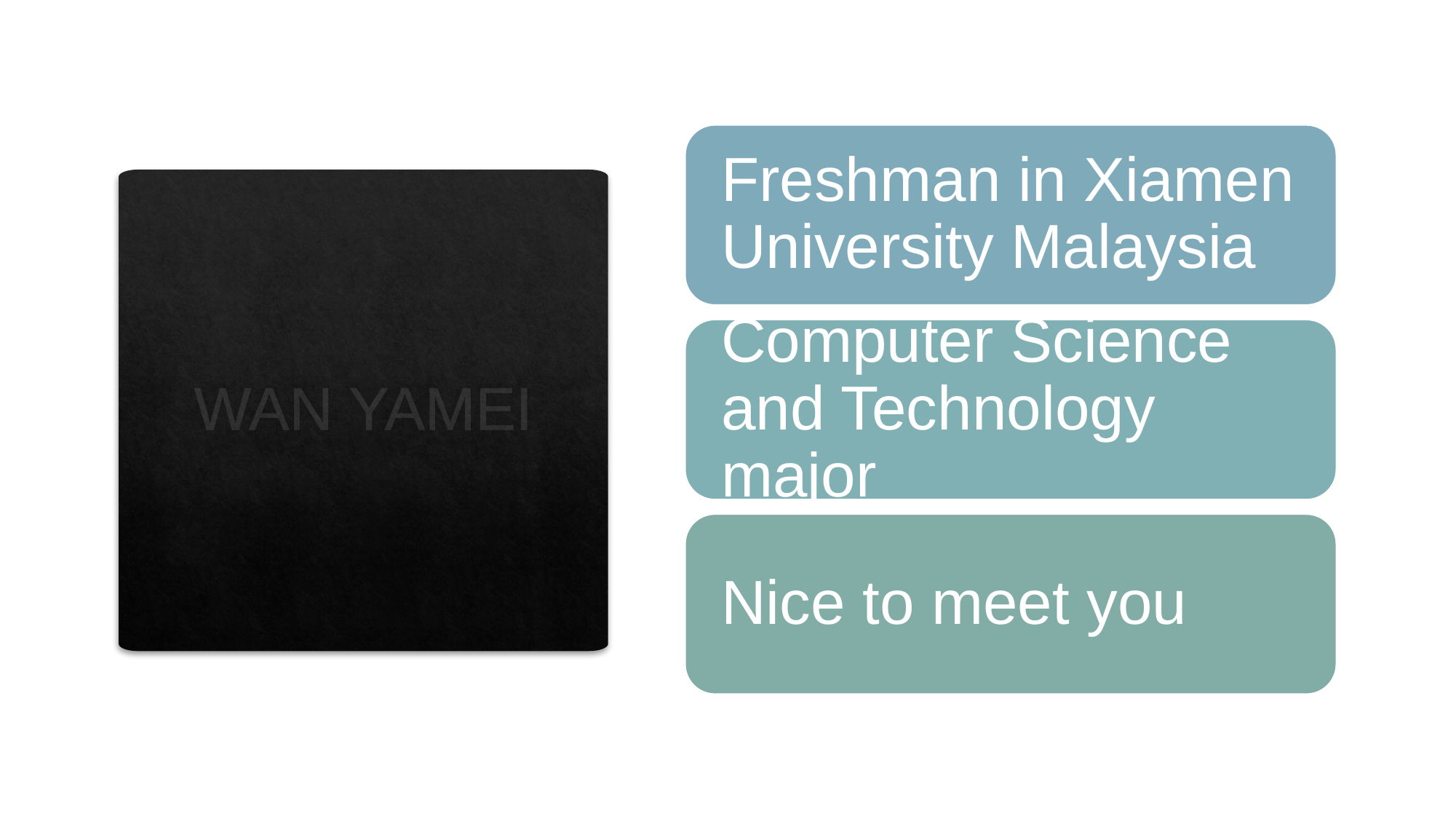

Freshman in Xiamen University Malaysia
Computer Science and Technology major
Nice to meet you

# WAN YAMEI